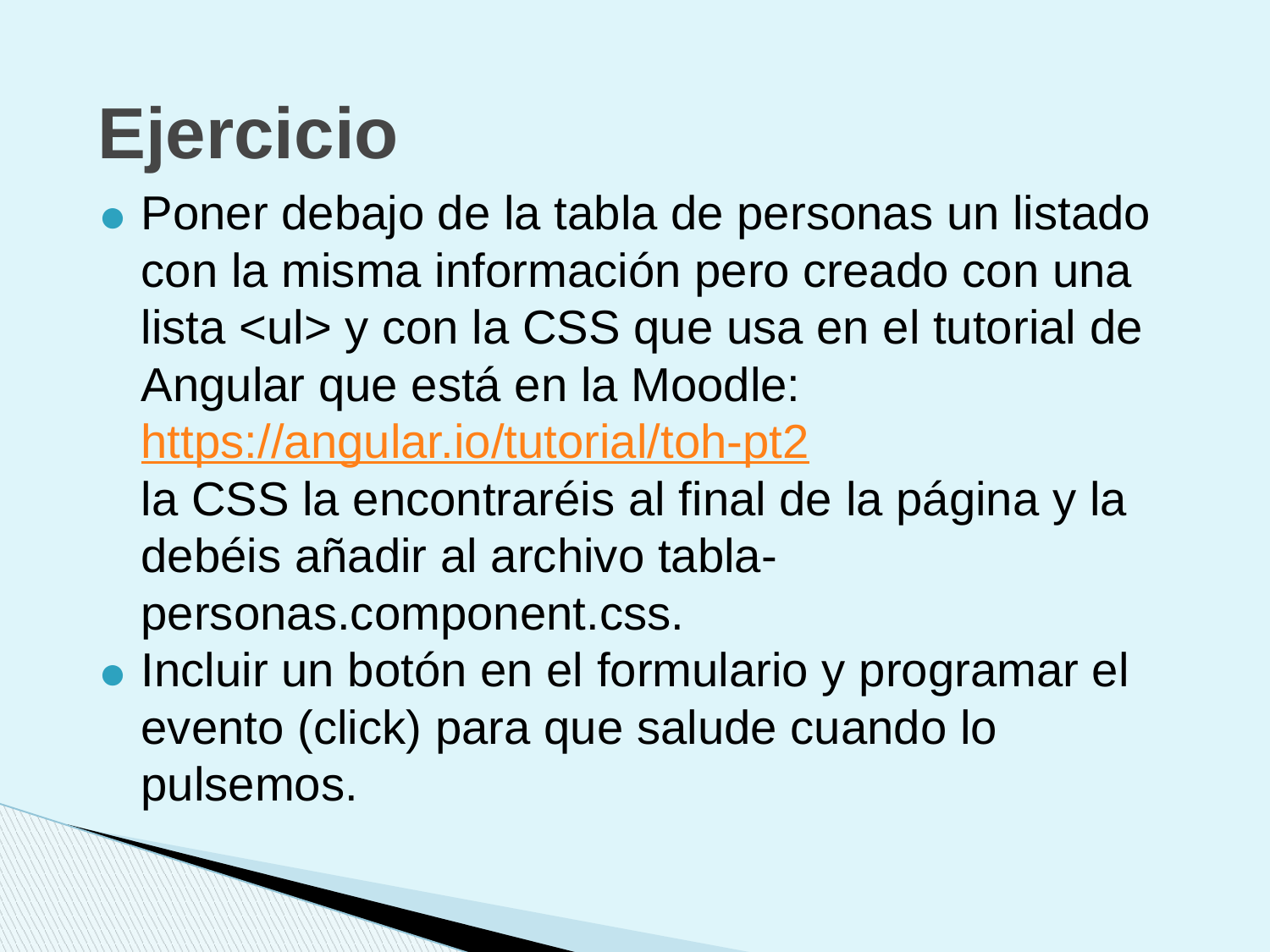

Ejercicio
Poner debajo de la tabla de personas un listado con la misma información pero creado con una lista <ul> y con la CSS que usa en el tutorial de Angular que está en la Moodle:
https://angular.io/tutorial/toh-pt2
la CSS la encontraréis al final de la página y la debéis añadir al archivo tabla-personas.component.css.
Incluir un botón en el formulario y programar el evento (click) para que salude cuando lo pulsemos.